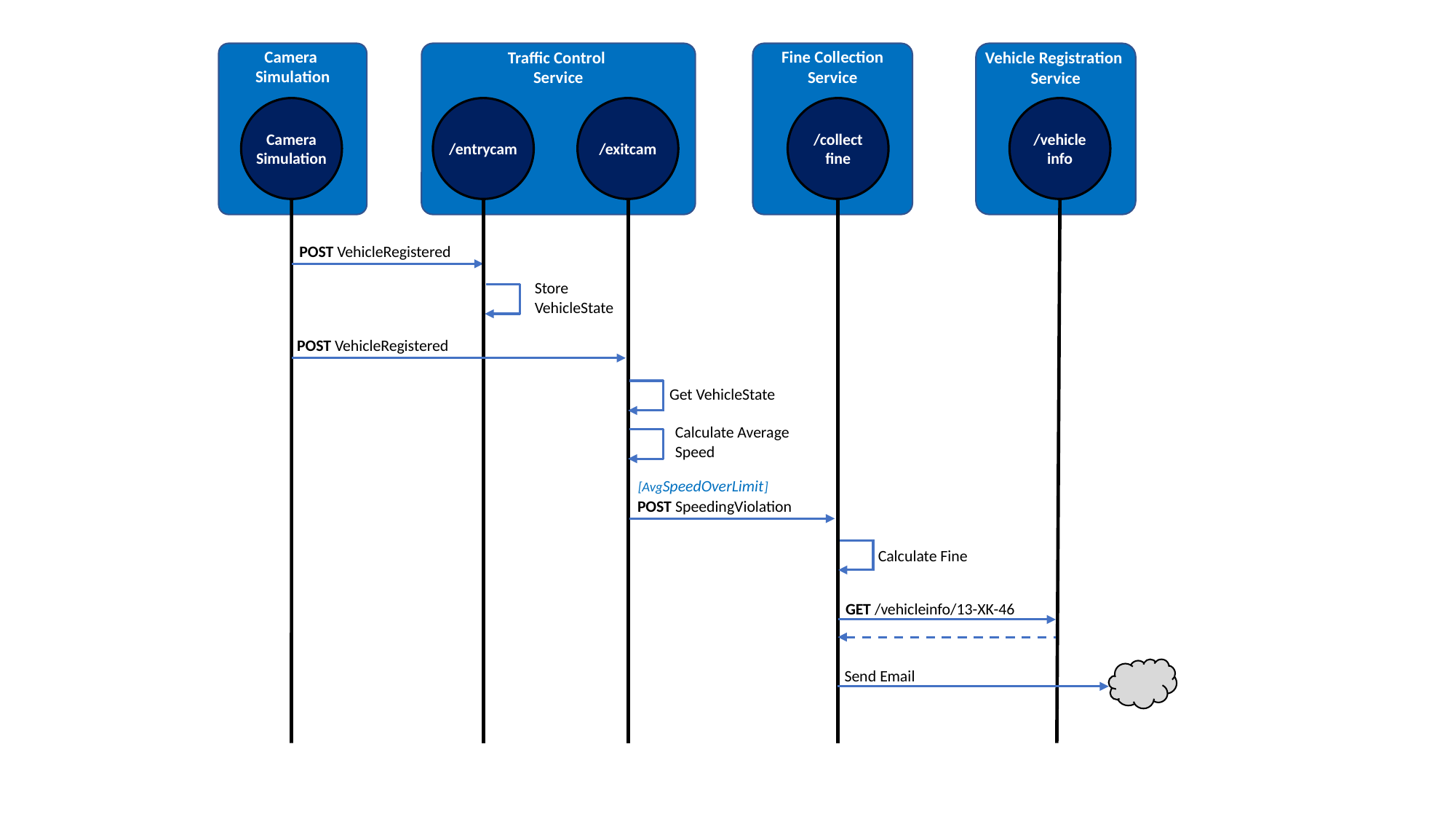

Camera
Simulation
Traffic Control
Service
Fine Collection
Service
Vehicle Registration
Service
Camera
Simulation
/entrycam
/exitcam
/collect
fine
/vehicle
info
POST VehicleRegistered
Store
VehicleState
POST VehicleRegistered
Get VehicleState
Calculate Average
Speed
[AvgSpeedOverLimit]
POST SpeedingViolation
Calculate Fine
GET /vehicleinfo/13-XK-46

Send Email